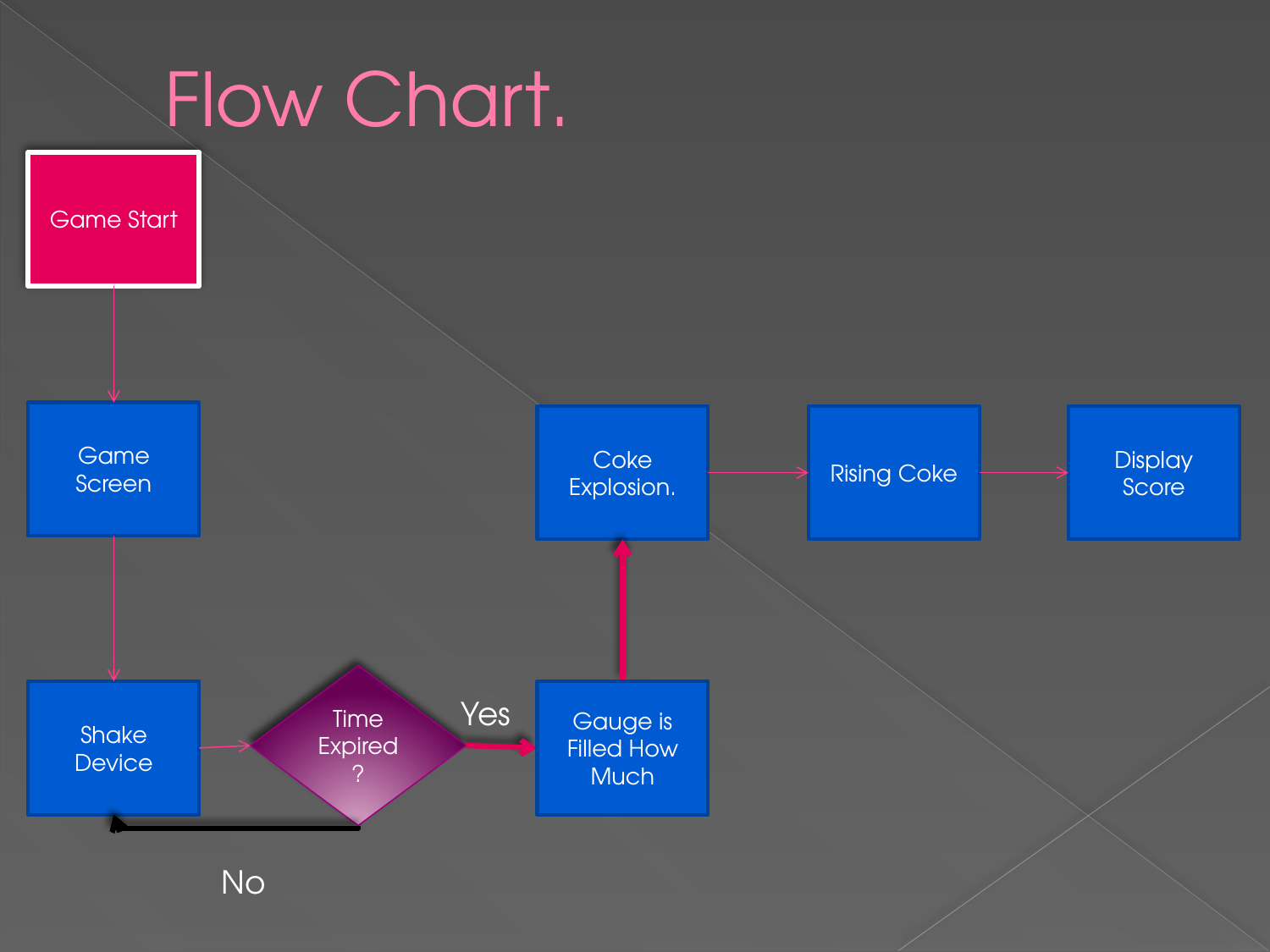

# Flow Chart.
Game Start
Game Screen
Rising Coke
Coke Explosion.
Display Score
Time Expired?
Shake Device
Gauge is Filled How Much
Yes
No